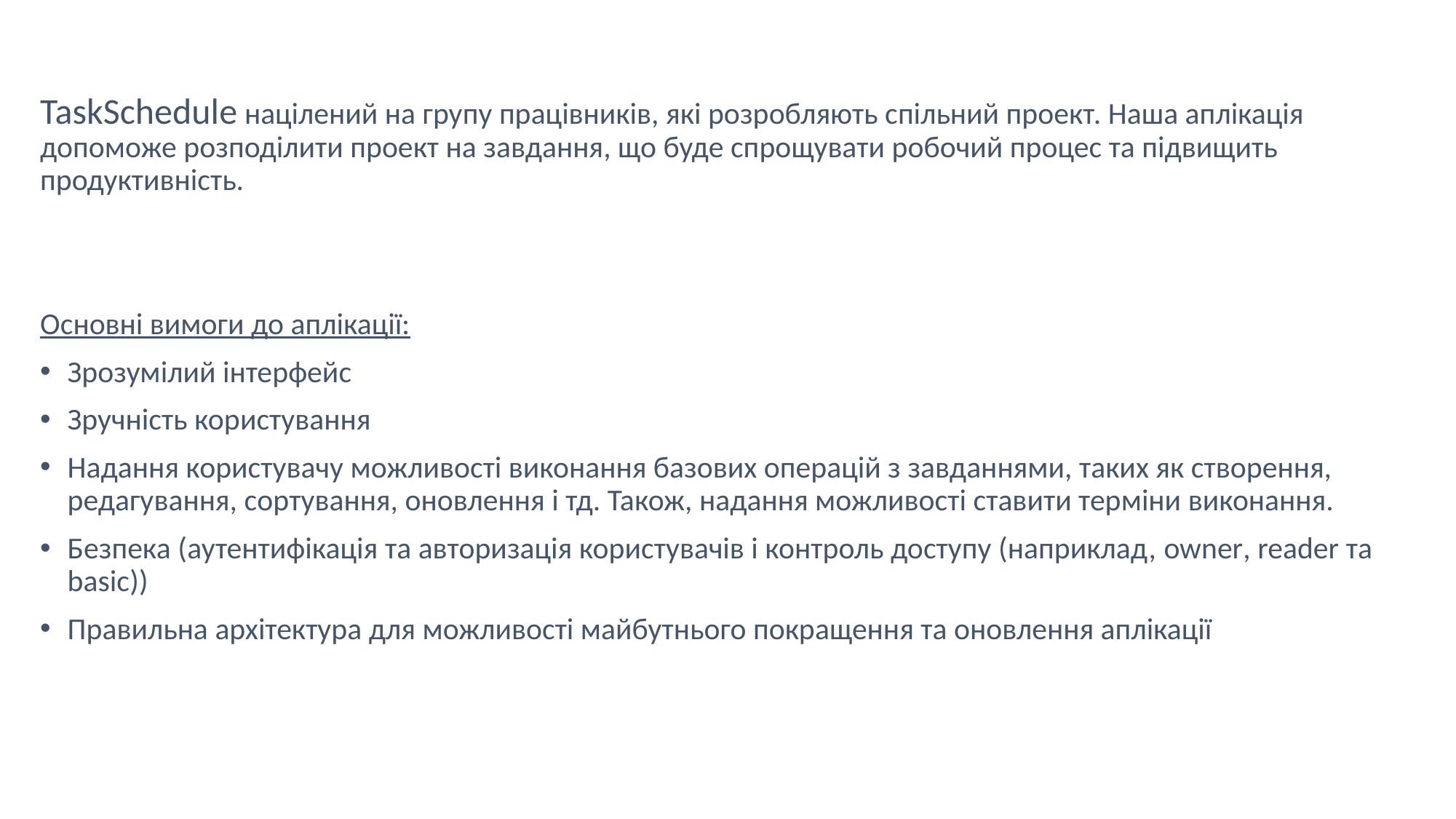

TaskSchedule націлений на групу працівників, які розробляють спільний проект. Наша аплікація допоможе розподілити проект на завдання, що буде спрощувати робочий процес та підвищить продуктивність.

Основні вимоги до аплікації:
Зрозумілий інтерфейс
Зручність користування
Надання користувачу можливості виконання базових операцій з завданнями, таких як створення, редагування, сортування, оновлення і тд. Також, надання можливості ставити терміни виконання.
Безпека (аутентифікація та авторизація користувачів і контроль доступу (наприклад, owner, reader та basic))
Правильна архітектура для можливості майбутнього покращення та оновлення аплікації